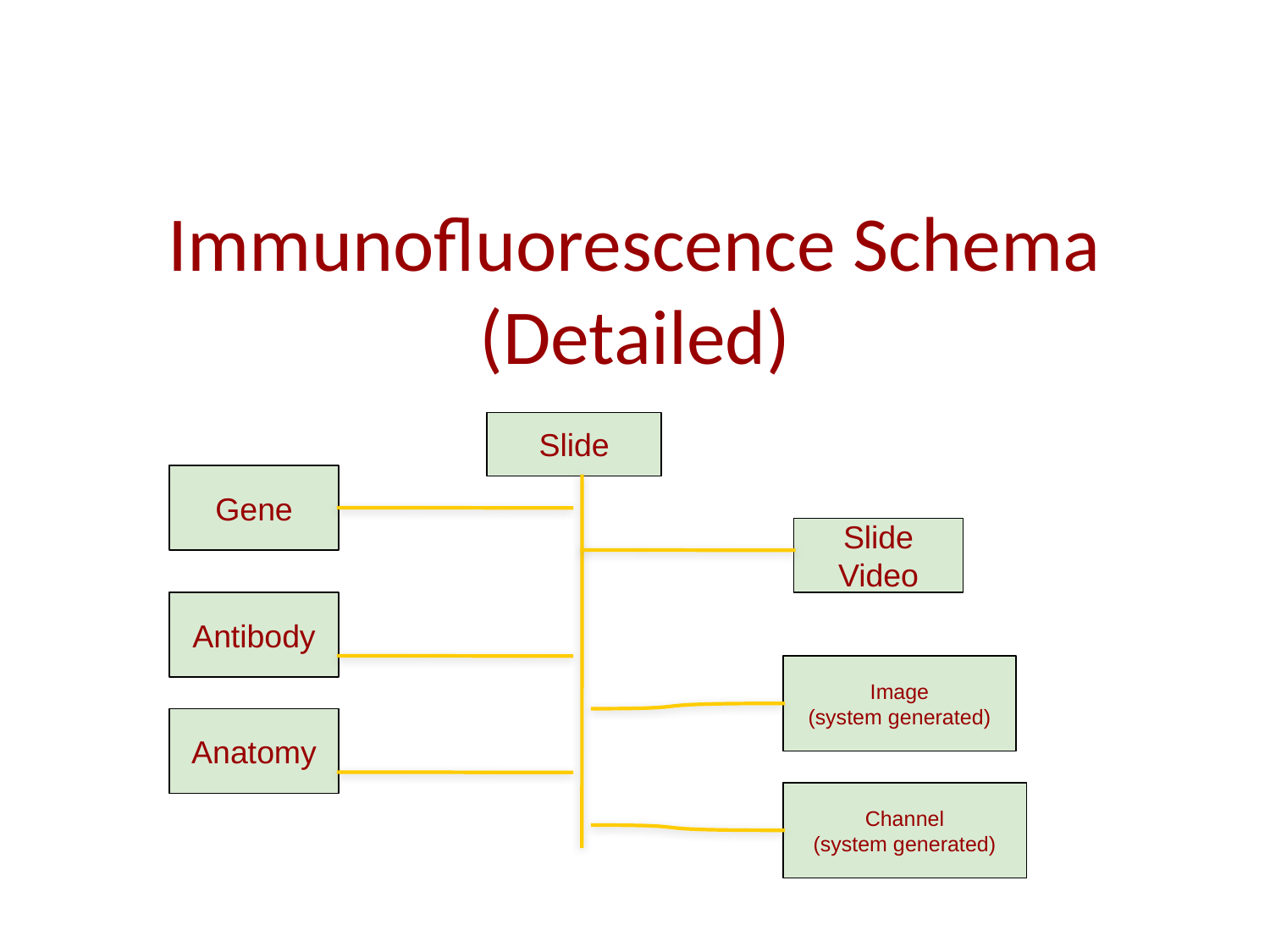

# Immunofluorescence Schema (Detailed)
Slide
Gene
Slide Video
Antibody
Image
(system generated)
Anatomy
Channel
(system generated)